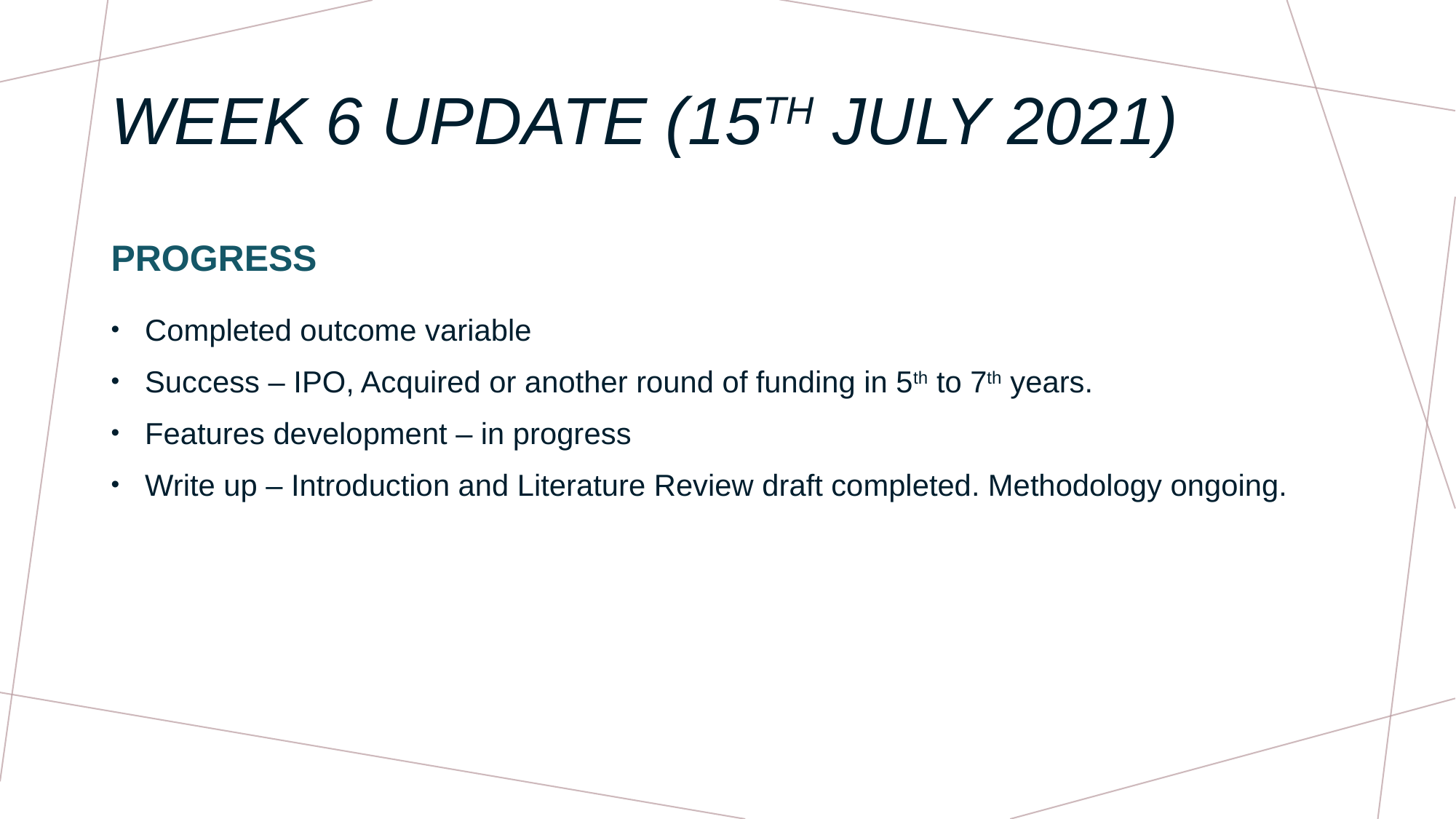

# Week 6 update (15th July 2021)
progress
Completed outcome variable
Success – IPO, Acquired or another round of funding in 5th to 7th years.
Features development – in progress
Write up – Introduction and Literature Review draft completed. Methodology ongoing.